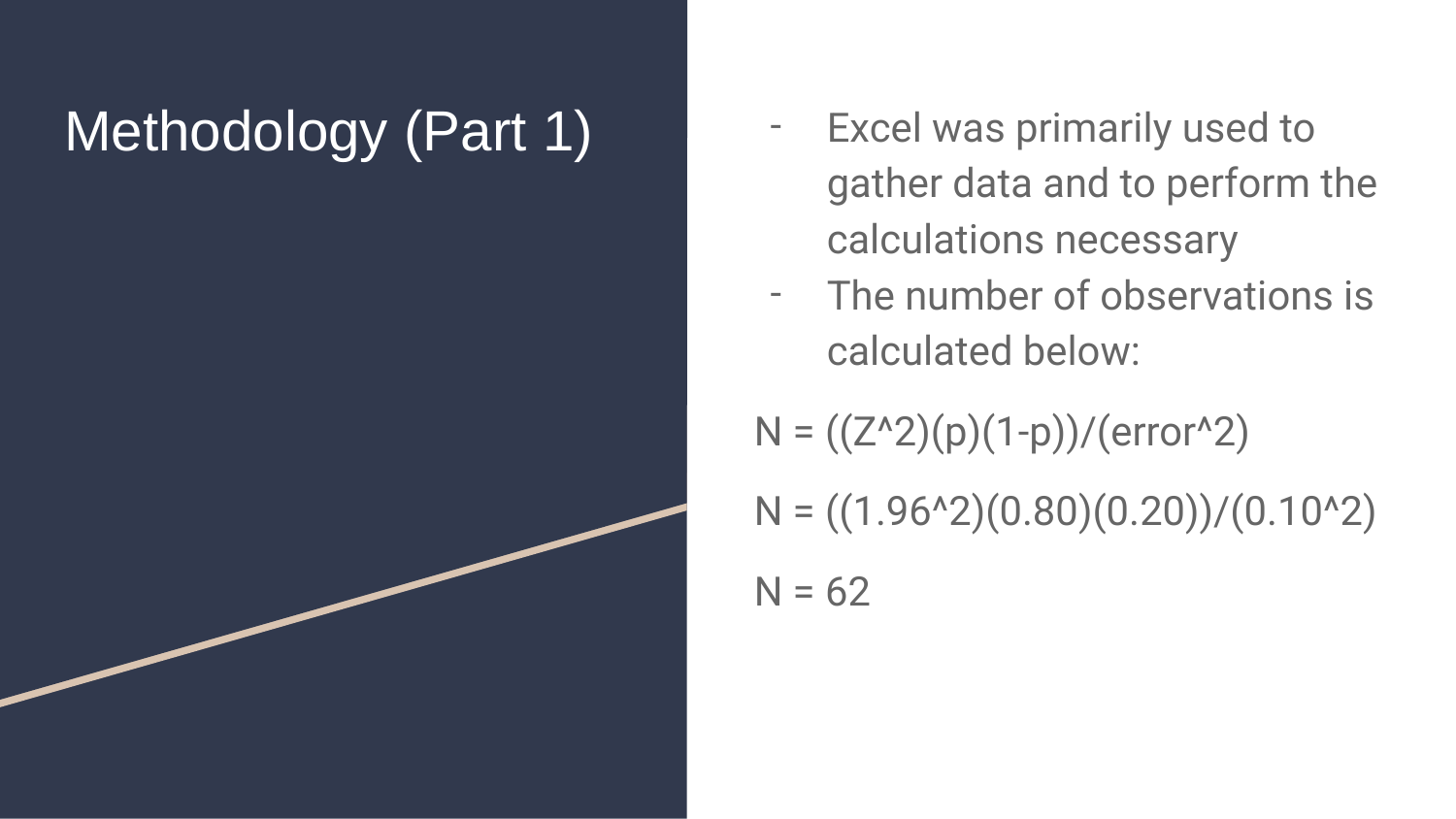

# Methodology (Part 1)
Excel was primarily used to gather data and to perform the calculations necessary
The number of observations is calculated below:
N = ((Z^2)(p)(1-p))/(error^2)
N = ((1.96^2)(0.80)(0.20))/(0.10^2)
N = 62